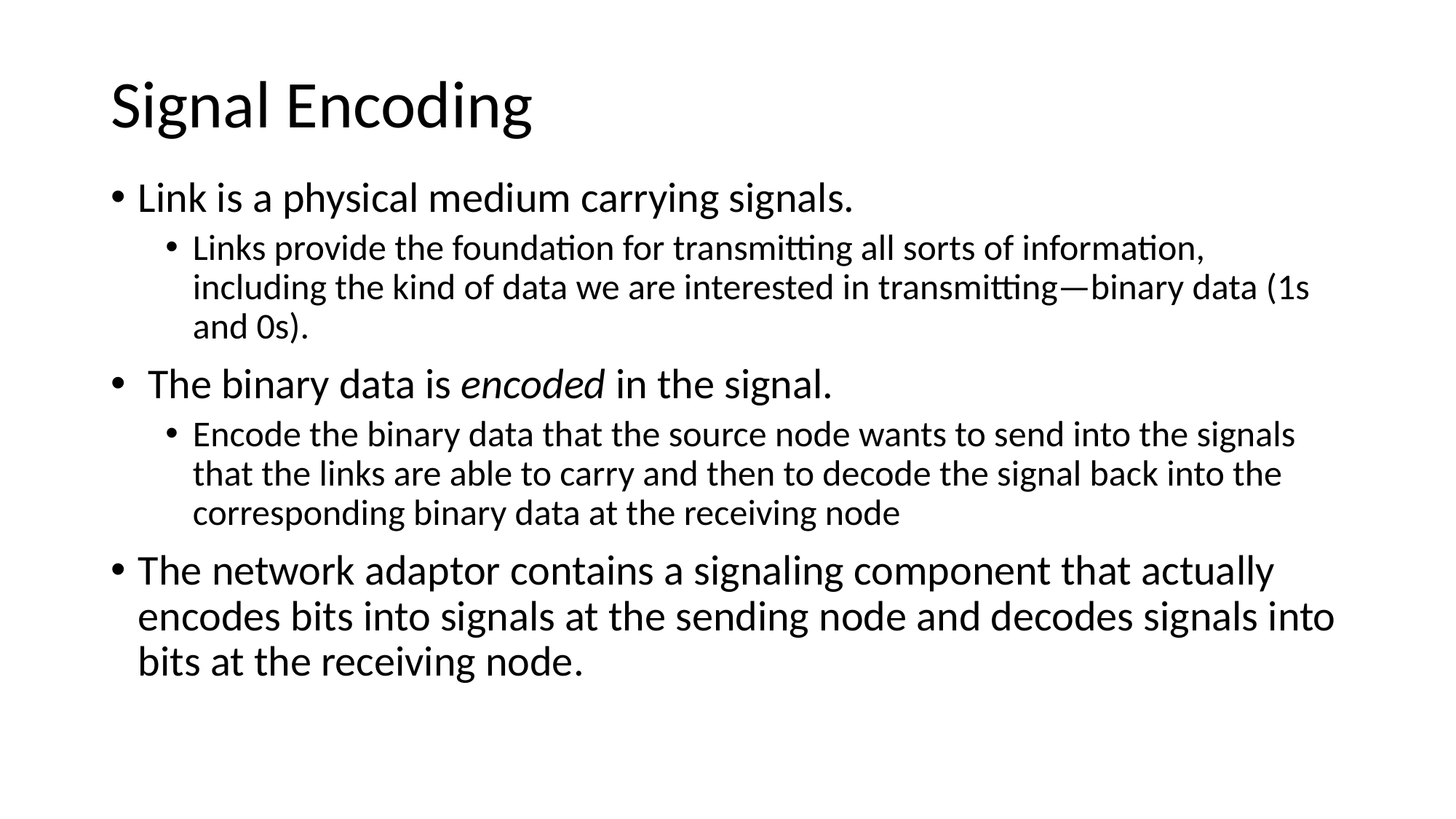

# Signal Encoding
Link is a physical medium carrying signals.
Links provide the foundation for transmitting all sorts of information, including the kind of data we are interested in transmitting—binary data (1s and 0s).
 The binary data is encoded in the signal.
Encode the binary data that the source node wants to send into the signals that the links are able to carry and then to decode the signal back into the corresponding binary data at the receiving node
The network adaptor contains a signaling component that actually encodes bits into signals at the sending node and decodes signals into bits at the receiving node.